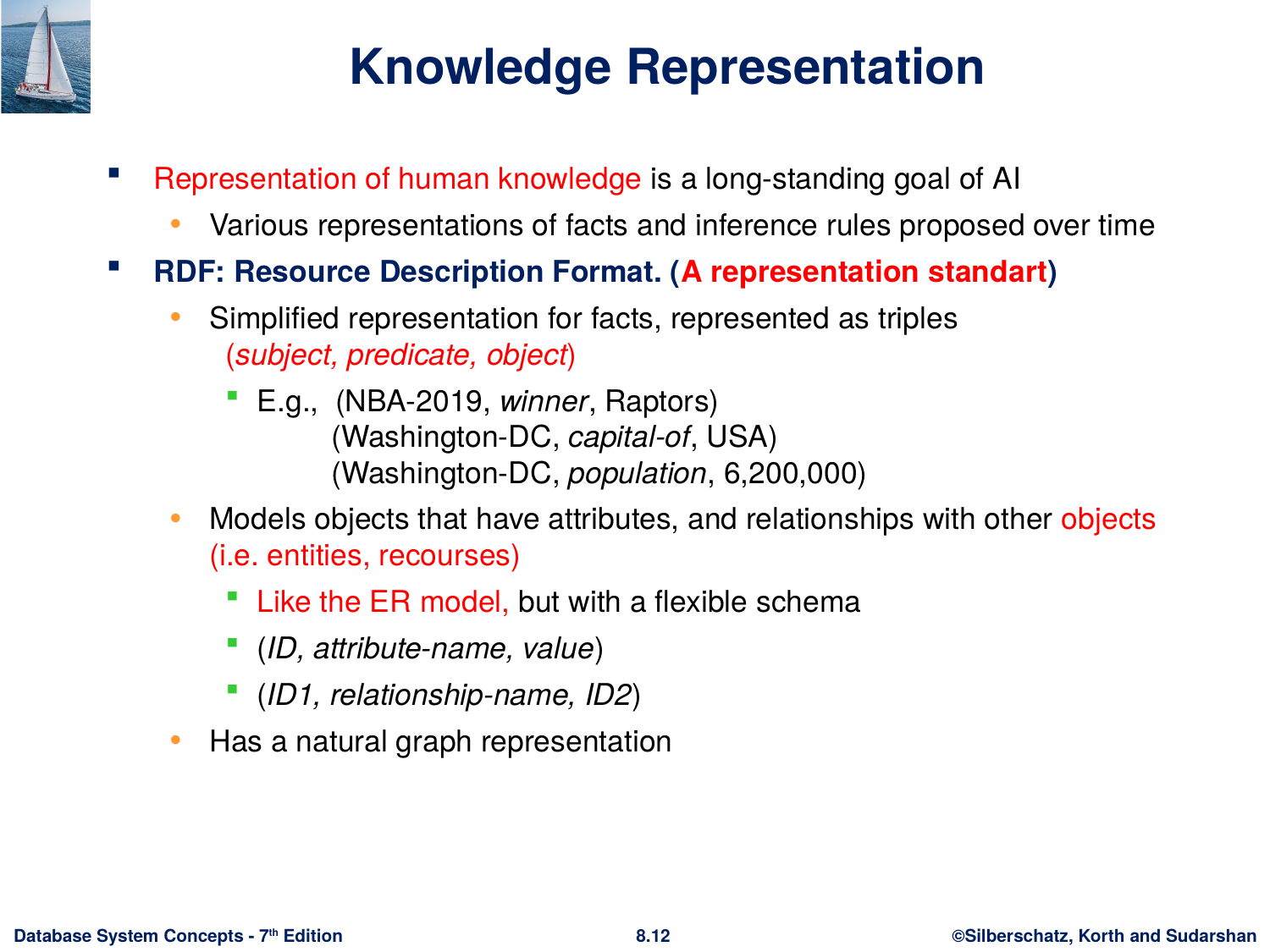

# Knowledge Representation
Representation of human knowledge is a long-standing goal of AI
Various representations of facts and inference rules proposed over time
RDF: Resource Description Format. (A representation standart)
Simplified representation for facts, represented as triples
  (subject, predicate, object)
E.g.,  (NBA-2019, winner, Raptors)
         (Washington-DC, capital-of, USA)
         (Washington-DC, population, 6,200,000)
Models objects that have attributes, and relationships with other objects (i.e. entities, recourses)
Like the ER model, but with a flexible schema
(ID, attribute-name, value)
(ID1, relationship-name, ID2)
Has a natural graph representation